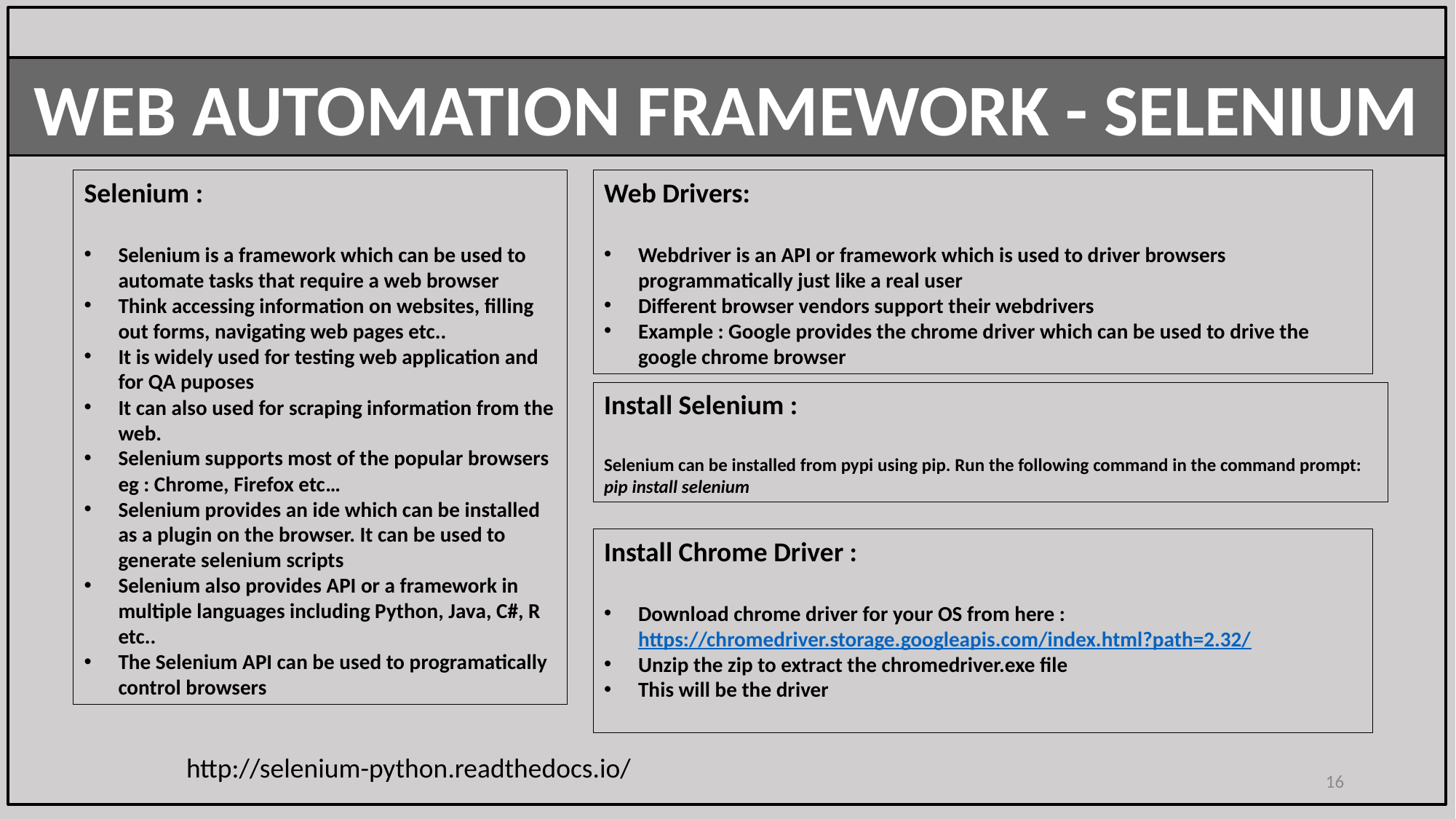

WEB AUTOMATION FRAMEWORK - SELENIUM
Selenium :

Selenium is a framework which can be used to automate tasks that require a web browser
Think accessing information on websites, filling out forms, navigating web pages etc..
It is widely used for testing web application and for QA puposes
It can also used for scraping information from the web.
Selenium supports most of the popular browsers eg : Chrome, Firefox etc…
Selenium provides an ide which can be installed as a plugin on the browser. It can be used to generate selenium scripts
Selenium also provides API or a framework in multiple languages including Python, Java, C#, R etc..
The Selenium API can be used to programatically control browsers
Web Drivers:

Webdriver is an API or framework which is used to driver browsers programmatically just like a real user
Different browser vendors support their webdrivers
Example : Google provides the chrome driver which can be used to drive the google chrome browser
Install Selenium :
Selenium can be installed from pypi using pip. Run the following command in the command prompt:
pip install selenium
Install Chrome Driver :

Download chrome driver for your OS from here :
https://chromedriver.storage.googleapis.com/index.html?path=2.32/
Unzip the zip to extract the chromedriver.exe file
This will be the driver

http://selenium-python.readthedocs.io/
16